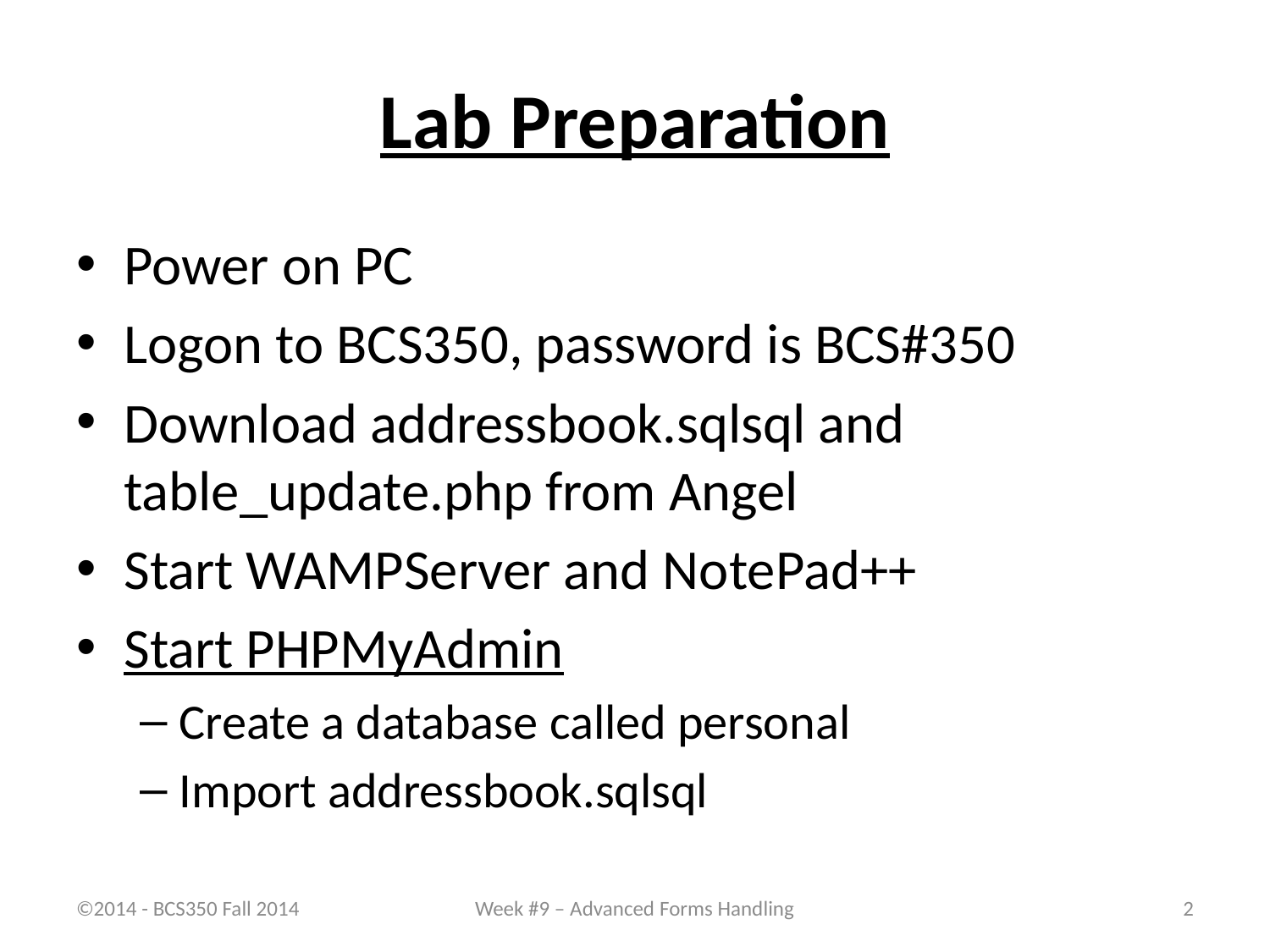

# Lab Preparation
Power on PC
Logon to BCS350, password is BCS#350
Download addressbook.sqlsql and table_update.php from Angel
Start WAMPServer and NotePad++
Start PHPMyAdmin
Create a database called personal
Import addressbook.sqlsql
©2014 - BCS350 Fall 2014
Week #9 – Advanced Forms Handling
2